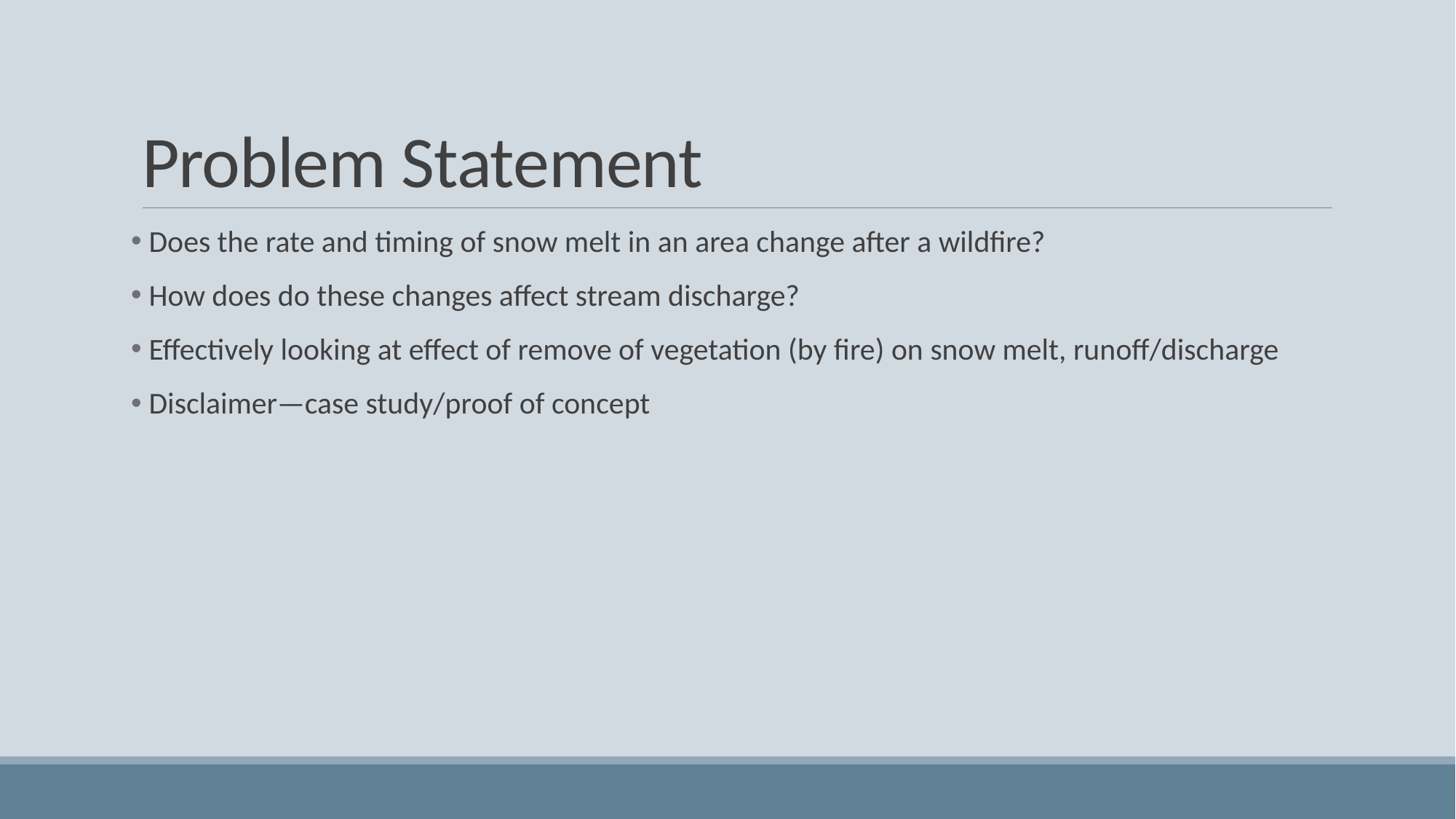

# Problem Statement
 Does the rate and timing of snow melt in an area change after a wildfire?
 How does do these changes affect stream discharge?
 Effectively looking at effect of remove of vegetation (by fire) on snow melt, runoff/discharge
 Disclaimer—case study/proof of concept